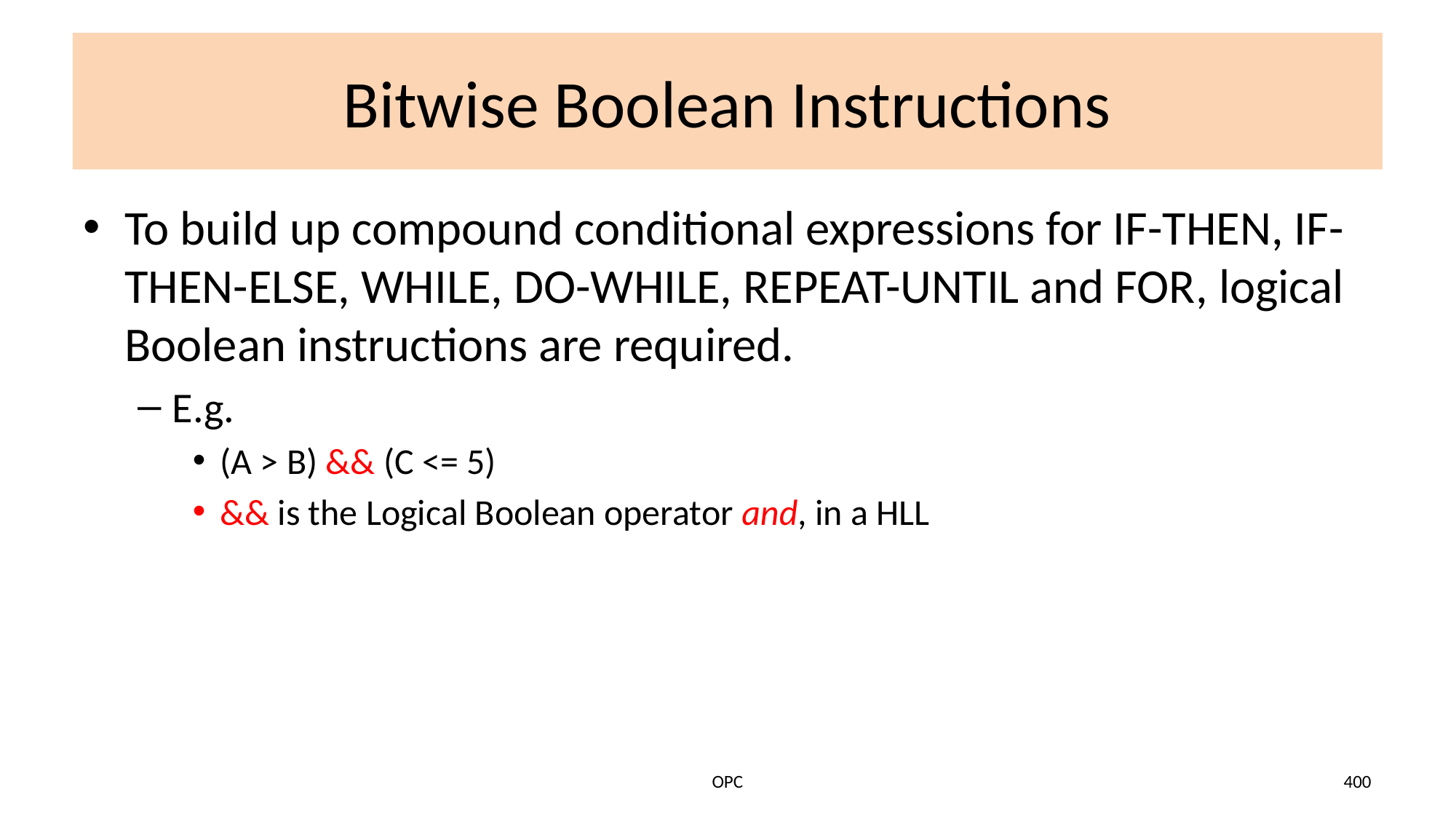

# Bitwise Boolean Instructions
To build up compound conditional expressions for IF-THEN, IF-THEN-ELSE, WHILE, DO-WHILE, REPEAT-UNTIL and FOR, logical Boolean instructions are required.
E.g.
(A > B) && (C <= 5)
&& is the Logical Boolean operator and, in a HLL

OPC
400